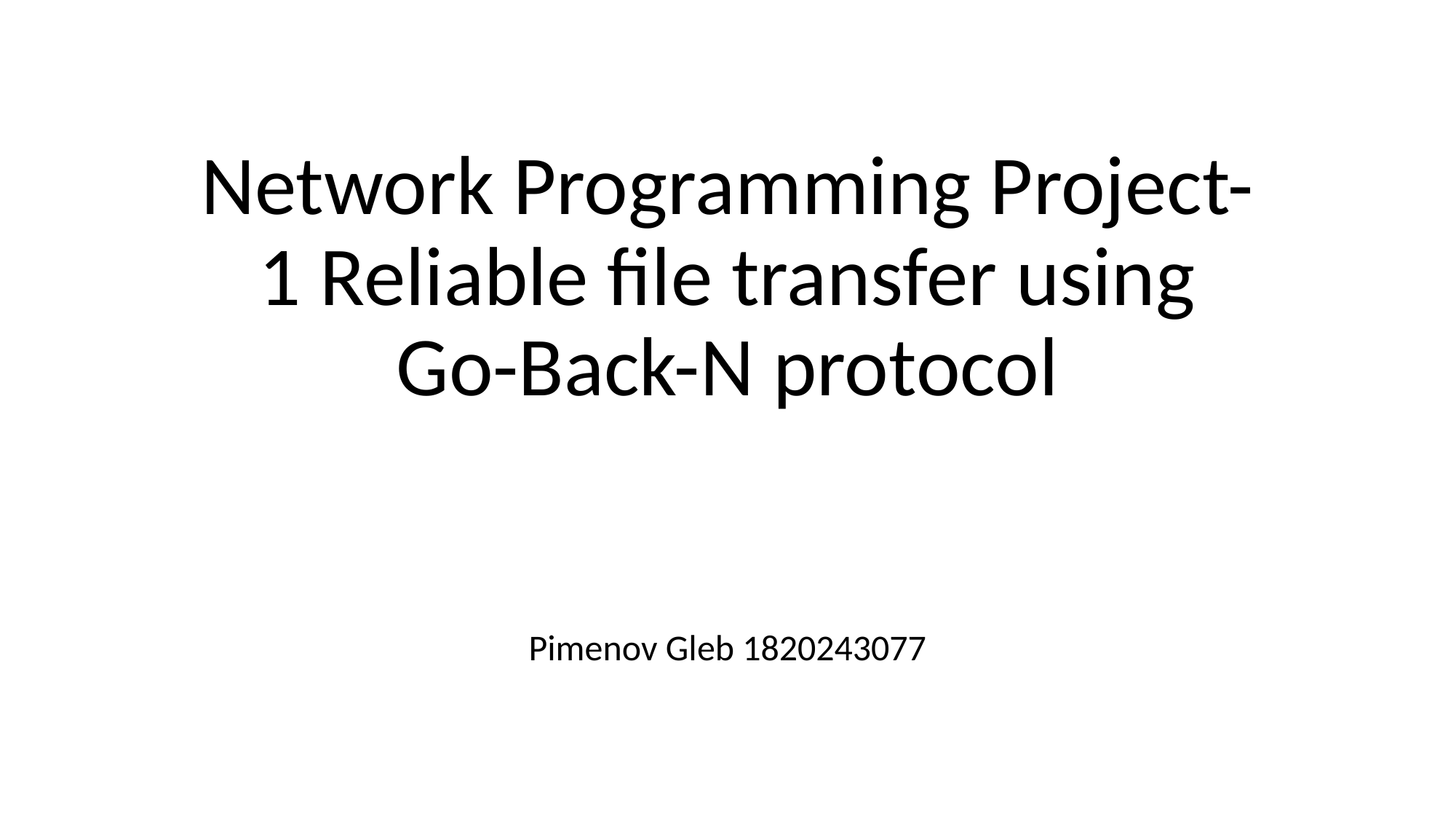

# Network Programming Project-1 Reliable file transfer using Go-Back-N protocol
Pimenov Gleb 1820243077